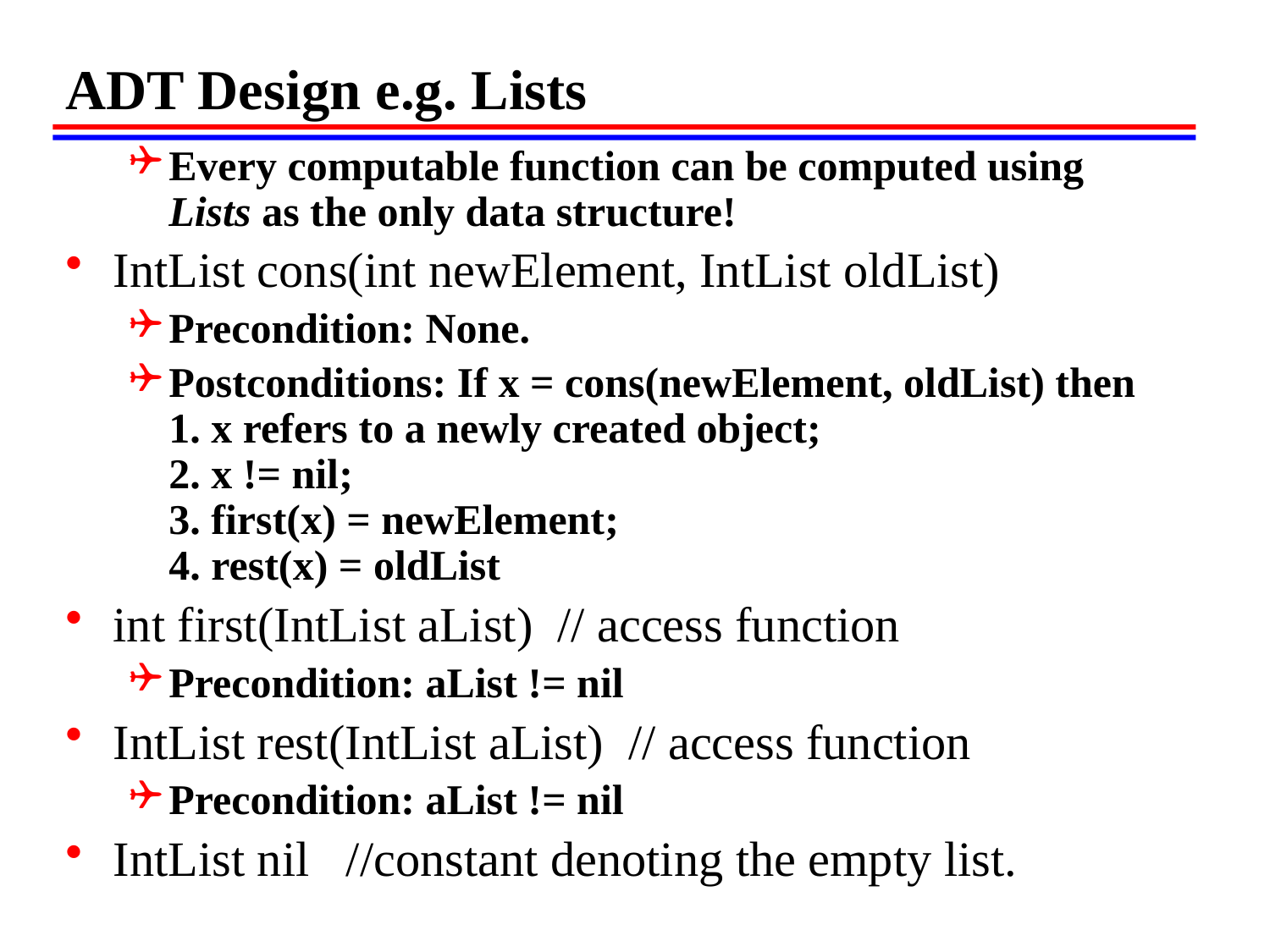

# ADT Design e.g. Lists
Every computable function can be computed using
Lists as the only data structure!
IntList cons(int newElement, IntList oldList)
Precondition: None.
Postconditions: If x = cons(newElement, oldList) then
1. x refers to a newly created object;
2. x != nil;
3. first(x) = newElement;
4. rest(x) = oldList
int first(IntList aList)  // access function
Precondition: aList != nil
IntList rest(IntList aList)  // access function
Precondition: aList != nil
IntList nil   //constant denoting the empty list.